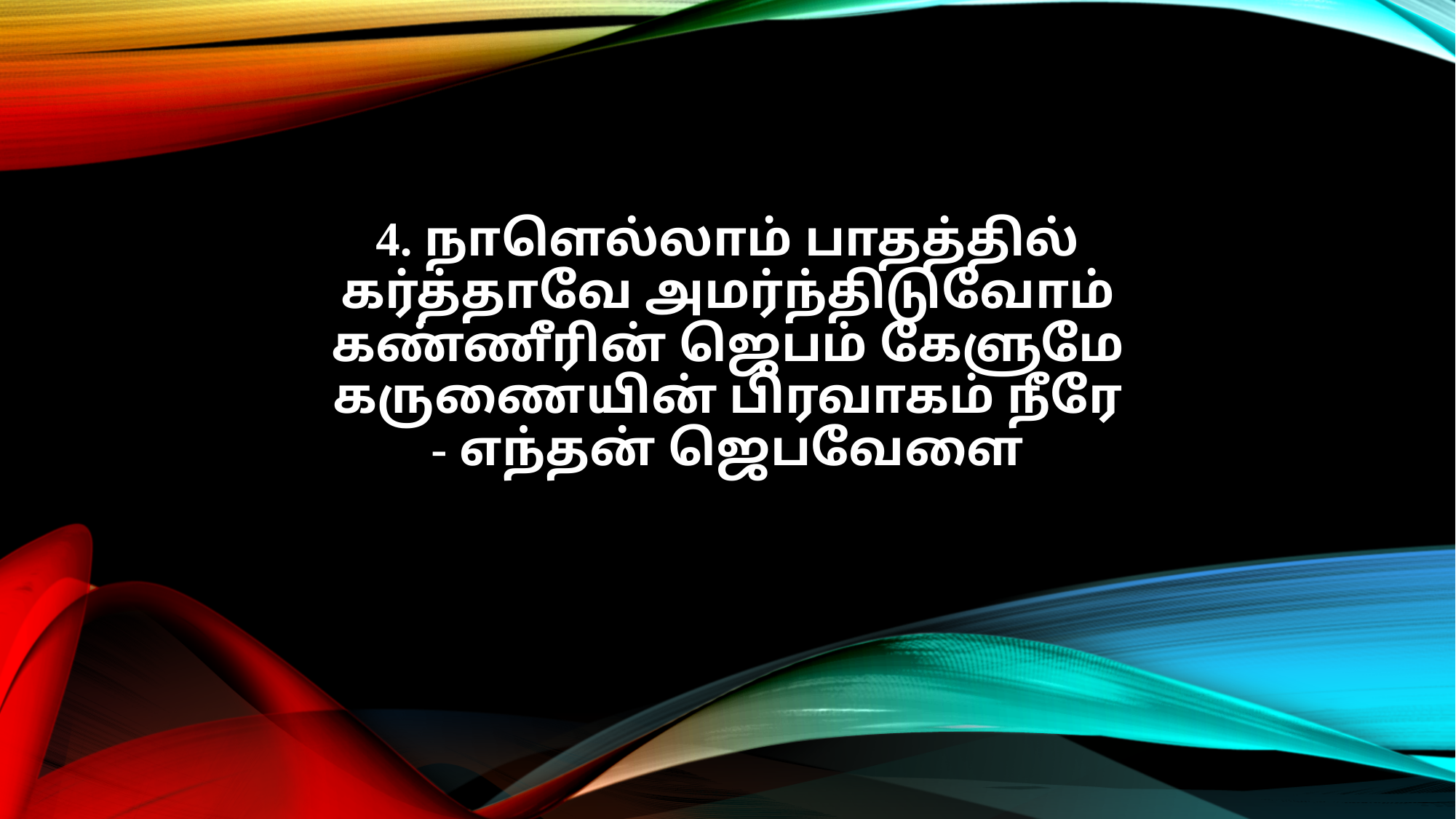

4. நாளெல்லாம் பாதத்தில்
கர்த்தாவே அமர்ந்திடுவோம்
கண்ணீரின் ஜெபம் கேளுமே
கருணையின் பிரவாகம் நீரே
- எந்தன் ஜெபவேளை